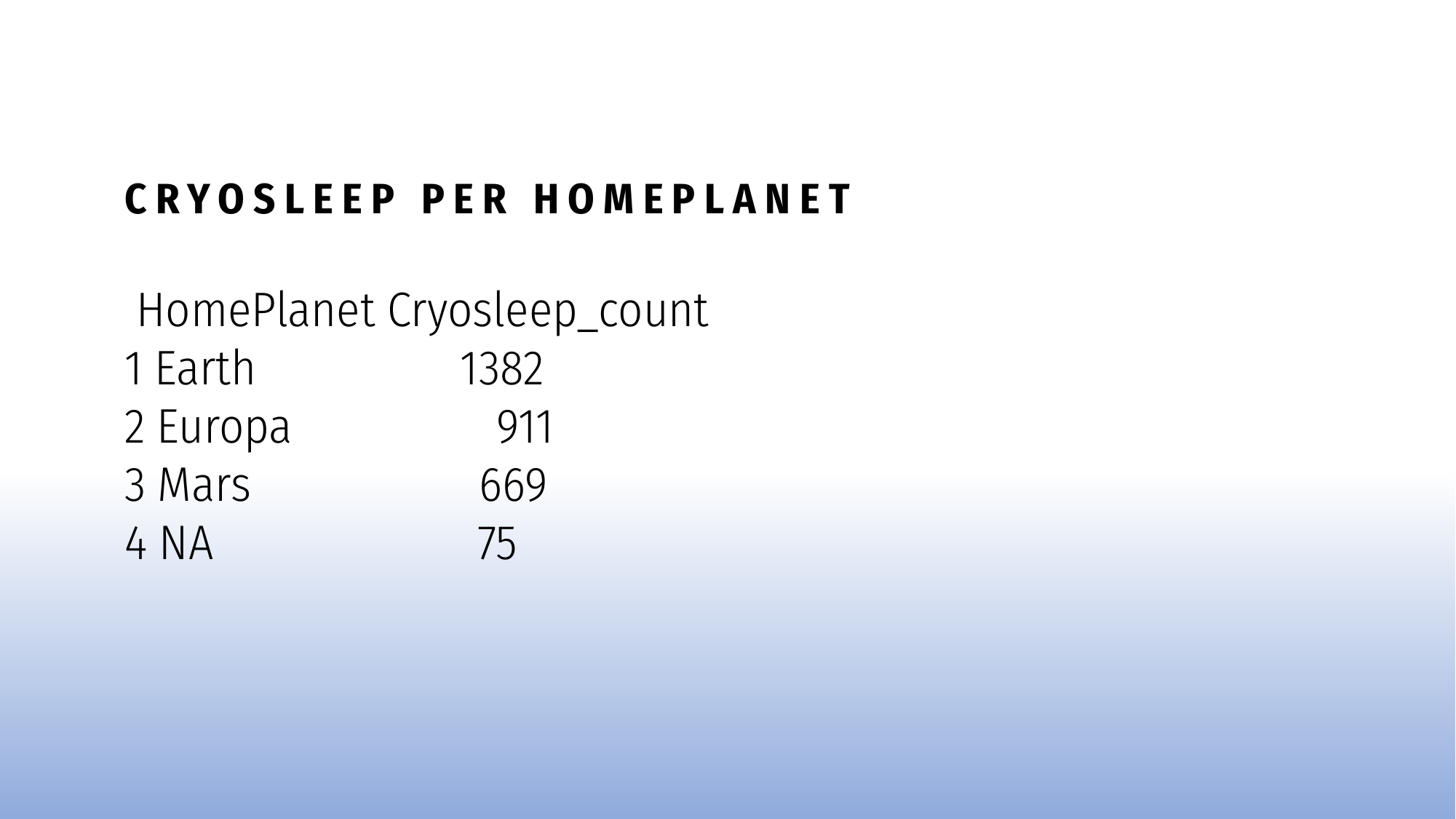

# Cryosleep per homeplanet
 HomePlanet Cryosleep_count
1 Earth                 1382
2 Europa                 911
3 Mars                   669
4 NA                      75